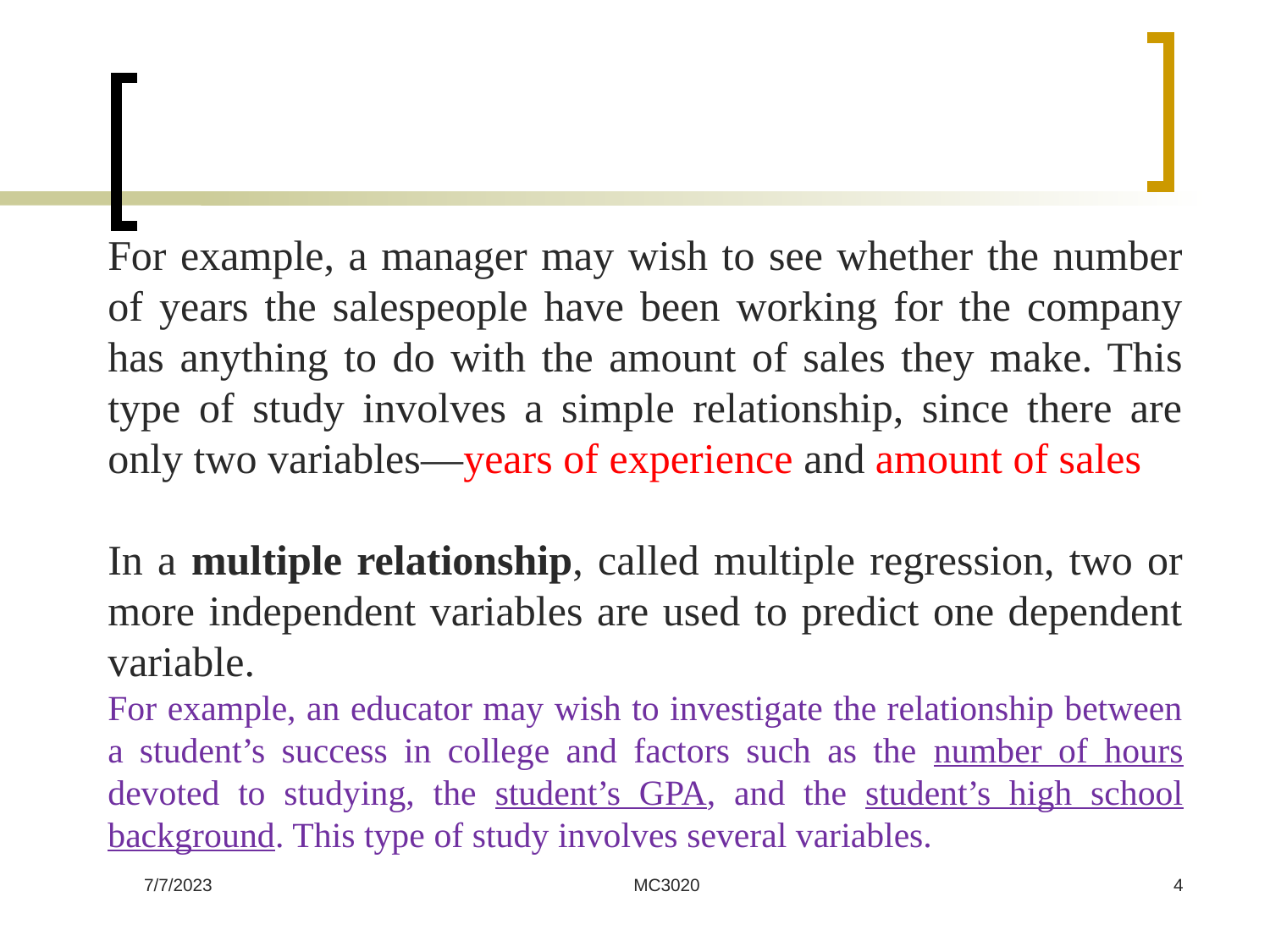

For example, a manager may wish to see whether the number of years the salespeople have been working for the company has anything to do with the amount of sales they make. This type of study involves a simple relationship, since there are only two variables—years of experience and amount of sales

In a multiple relationship, called multiple regression, two or more independent variables are used to predict one dependent variable.
For example, an educator may wish to investigate the relationship between a student’s success in college and factors such as the number of hours devoted to studying, the student’s GPA, and the student’s high school background. This type of study involves several variables.
7/7/2023
MC3020
4